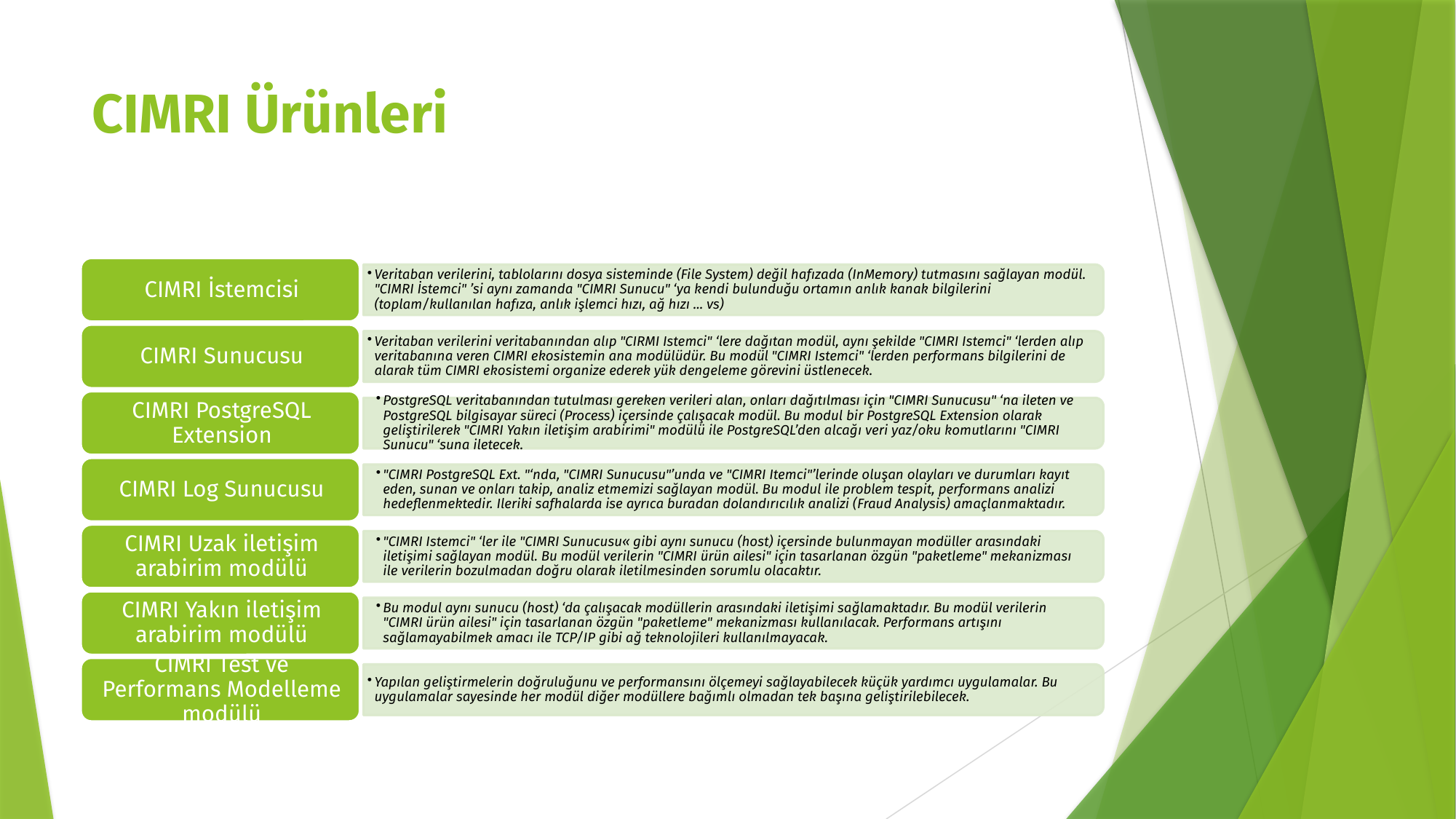

# CIMRI Ürünleri
Veritaban verilerini, tablolarını dosya sisteminde (File System) değil hafızada (InMemory) tutmasını sağlayan modül. "CIMRI İstemci" ’si aynı zamanda "CIMRI Sunucu" ‘ya kendi bulunduğu ortamın anlık kanak bilgilerini (toplam/kullanılan hafıza, anlık işlemci hızı, ağ hızı ... vs)
CIMRI İstemcisi
Veritaban verilerini veritabanından alıp "CIRMI Istemci" ‘lere dağıtan modül, aynı şekilde "CIMRI Istemci" ‘lerden alıp veritabanına veren CIMRI ekosistemin ana modülüdür. Bu modül "CIMRI Istemci" ‘lerden performans bilgilerini de alarak tüm CIMRI ekosistemi organize ederek yük dengeleme görevini üstlenecek.
CIMRI Sunucusu
PostgreSQL veritabanından tutulması gereken verileri alan, onları dağıtılması için "CIMRI Sunucusu" ‘na ileten ve PostgreSQL bilgisayar süreci (Process) içersinde çalışacak modül. Bu modul bir PostgreSQL Extension olarak geliştirilerek "CIMRI Yakın iletişim arabirimi" modülü ile PostgreSQL’den alcağı veri yaz/oku komutlarını "CIMRI Sunucu" ‘suna iletecek.
CIMRI PostgreSQL Extension
"CIMRI PostgreSQL Ext. "‘nda, "CIMRI Sunucusu"’unda ve "CIMRI Itemci"’lerinde oluşan olayları ve durumları kayıt eden, sunan ve onları takip, analiz etmemizi sağlayan modül. Bu modul ile problem tespit, performans analizi hedeflenmektedir. Ileriki safhalarda ise ayrıca buradan dolandırıcılık analizi (Fraud Analysis) amaçlanmaktadır.
CIMRI Log Sunucusu
"CIMRI Istemci" ‘ler ile "CIMRI Sunucusu« gibi aynı sunucu (host) içersinde bulunmayan modüller arasındaki iletişimi sağlayan modül. Bu modül verilerin "CIMRI ürün ailesi" için tasarlanan özgün "paketleme" mekanizması ile verilerin bozulmadan doğru olarak iletilmesinden sorumlu olacaktır.
CIMRI Uzak iletişim arabirim modülü
Bu modul aynı sunucu (host) ‘da çalışacak modüllerin arasındaki iletişimi sağlamaktadır. Bu modül verilerin "CIMRI ürün ailesi" için tasarlanan özgün "paketleme" mekanizması kullanılacak. Performans artışını sağlamayabilmek amacı ile TCP/IP gibi ağ teknolojileri kullanılmayacak.
CIMRI Yakın iletişim arabirim modülü
Yapılan geliştirmelerin doğruluğunu ve performansını ölçemeyi sağlayabilecek küçük yardımcı uygulamalar. Bu uygulamalar sayesinde her modül diğer modüllere bağımlı olmadan tek başına geliştirilebilecek.
CIMRI Test ve Performans Modelleme modülü